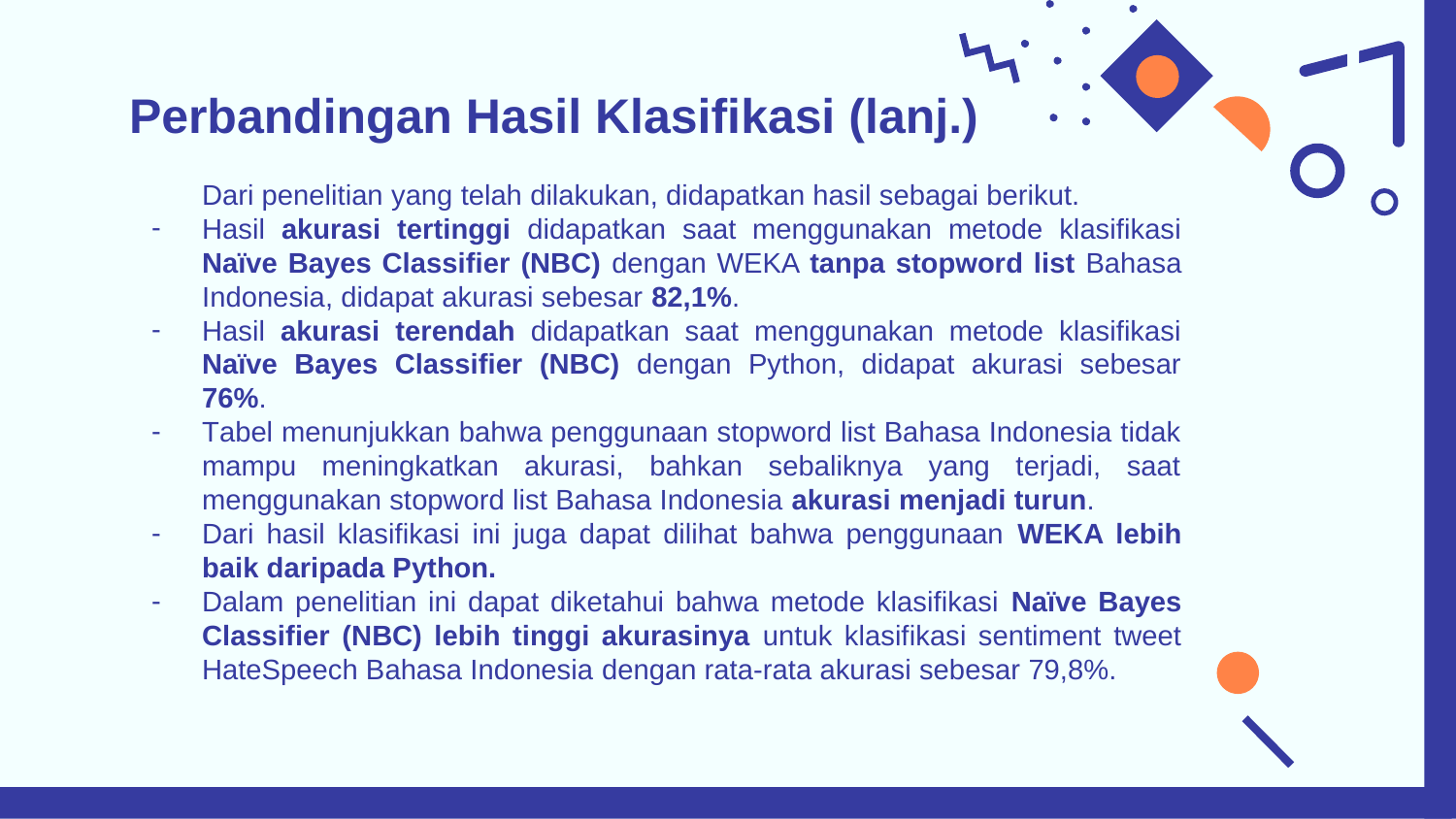

# Perbandingan Hasil Klasifikasi (lanj.)
Dari penelitian yang telah dilakukan, didapatkan hasil sebagai berikut.
Hasil akurasi tertinggi didapatkan saat menggunakan metode klasifikasi Naïve Bayes Classifier (NBC) dengan WEKA tanpa stopword list Bahasa Indonesia, didapat akurasi sebesar 82,1%.
Hasil akurasi terendah didapatkan saat menggunakan metode klasifikasi Naïve Bayes Classifier (NBC) dengan Python, didapat akurasi sebesar 76%.
Tabel menunjukkan bahwa penggunaan stopword list Bahasa Indonesia tidak mampu meningkatkan akurasi, bahkan sebaliknya yang terjadi, saat menggunakan stopword list Bahasa Indonesia akurasi menjadi turun.
Dari hasil klasifikasi ini juga dapat dilihat bahwa penggunaan WEKA lebih baik daripada Python.
Dalam penelitian ini dapat diketahui bahwa metode klasifikasi Naïve Bayes Classifier (NBC) lebih tinggi akurasinya untuk klasifikasi sentiment tweet HateSpeech Bahasa Indonesia dengan rata-rata akurasi sebesar 79,8%.